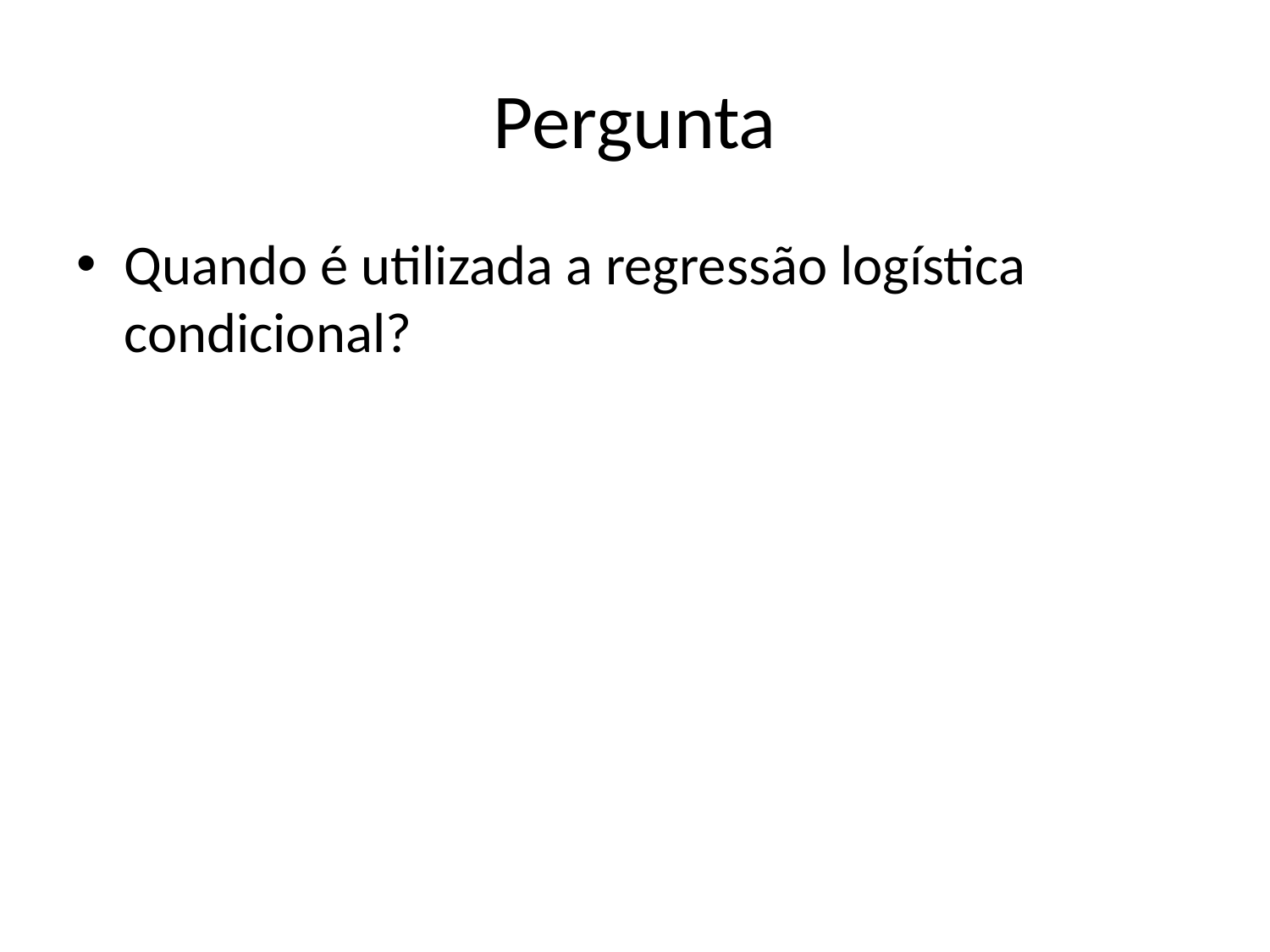

# Pergunta
Quando é utilizada a regressão logística condicional?